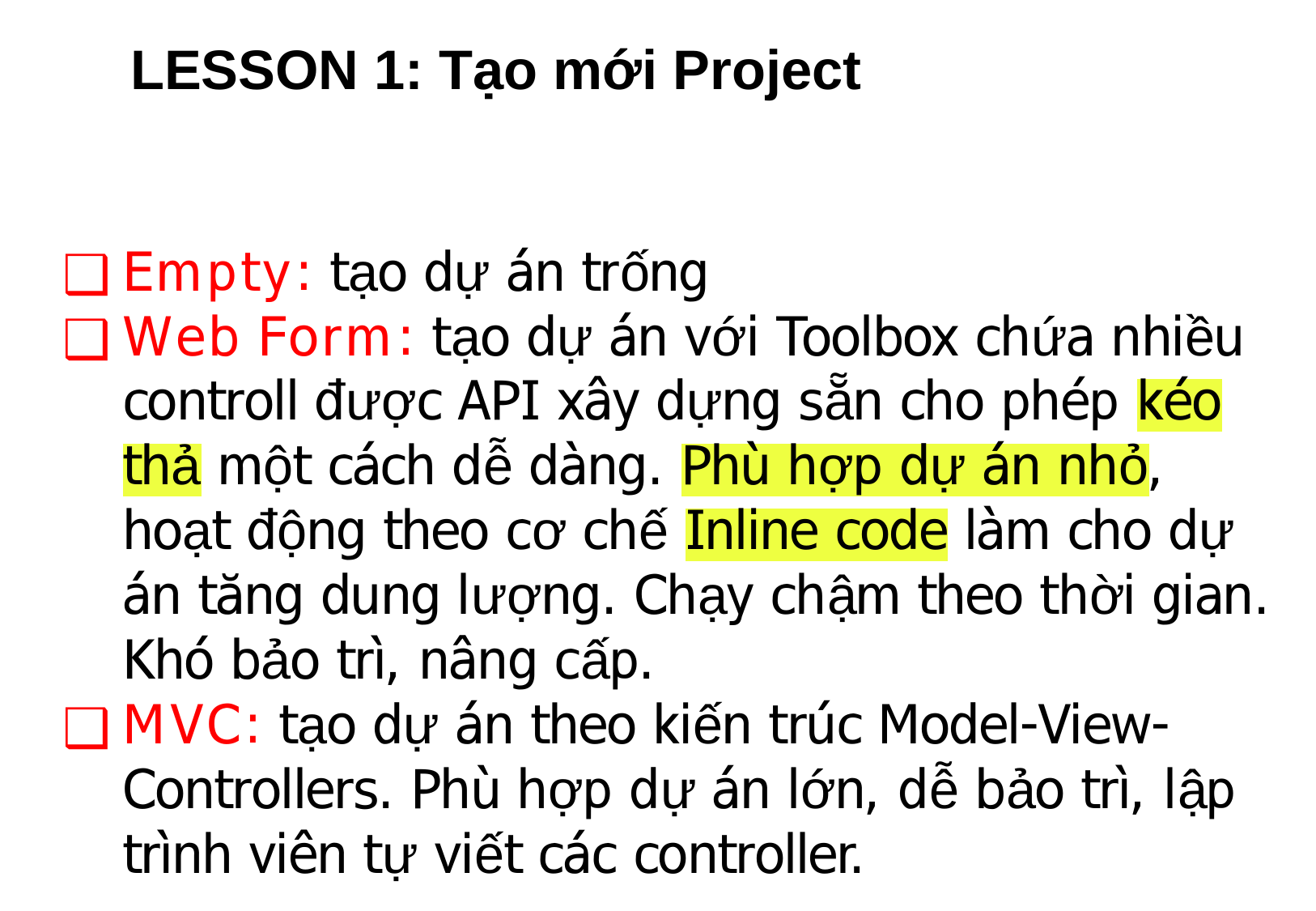

# LESSON 1: Tạo mới Project
Empty: tạo dự án trống
Web Form: tạo dự án với Toolbox chứa nhiều controll được API xây dựng sẵn cho phép kéo thả một cách dễ dàng. Phù hợp dự án nhỏ, hoạt động theo cơ chế Inline code làm cho dự án tăng dung lượng. Chạy chậm theo thời gian. Khó bảo trì, nâng cấp.
MVC: tạo dự án theo kiến trúc Model-View-Controllers. Phù hợp dự án lớn, dễ bảo trì, lập trình viên tự viết các controller.